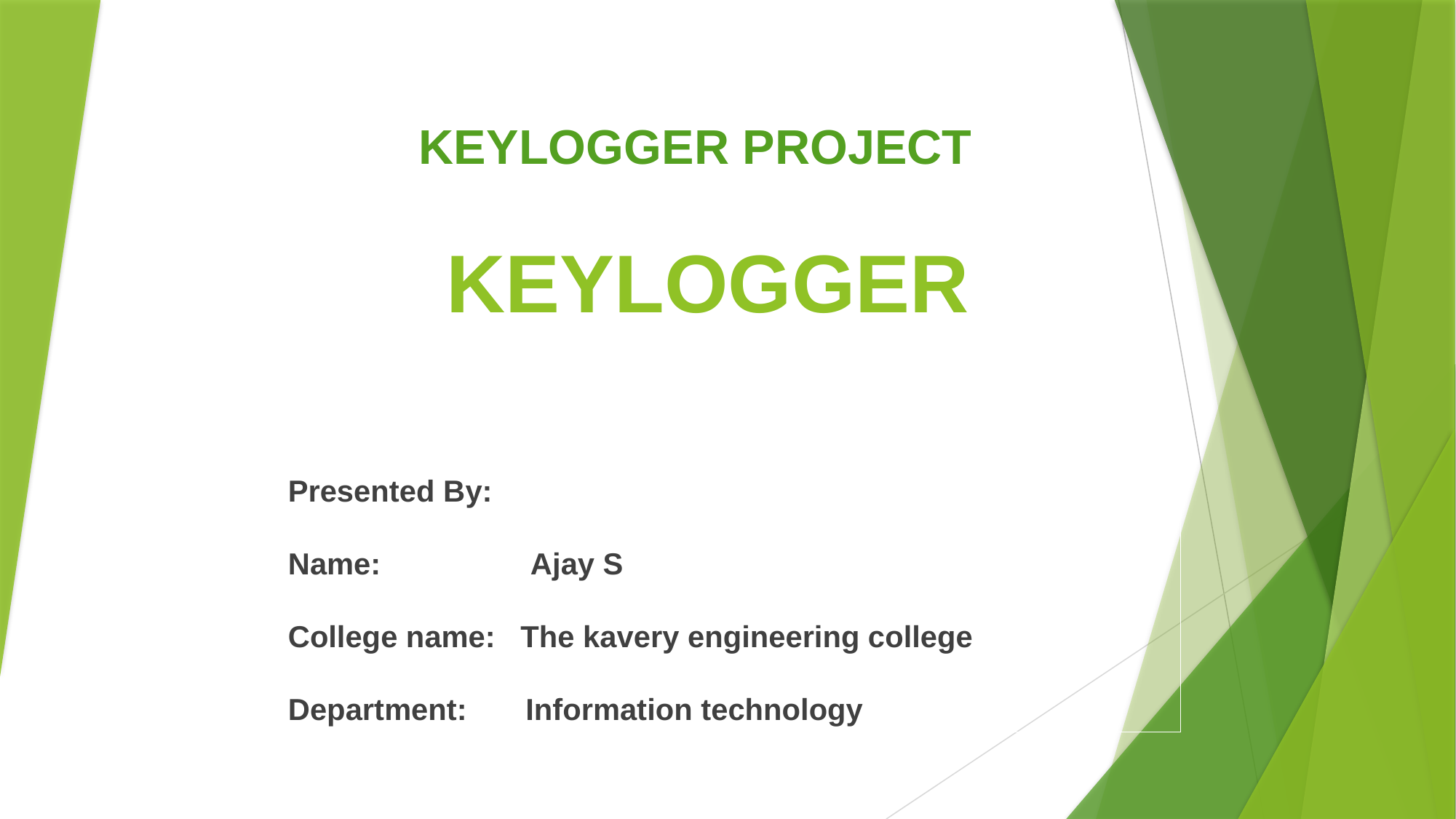

KEYLOGGER PROJECT
# KEYLOGGER
Presented By:

Name:                  Ajay S

College name:   The kavery engineering college

Department:       Information technology